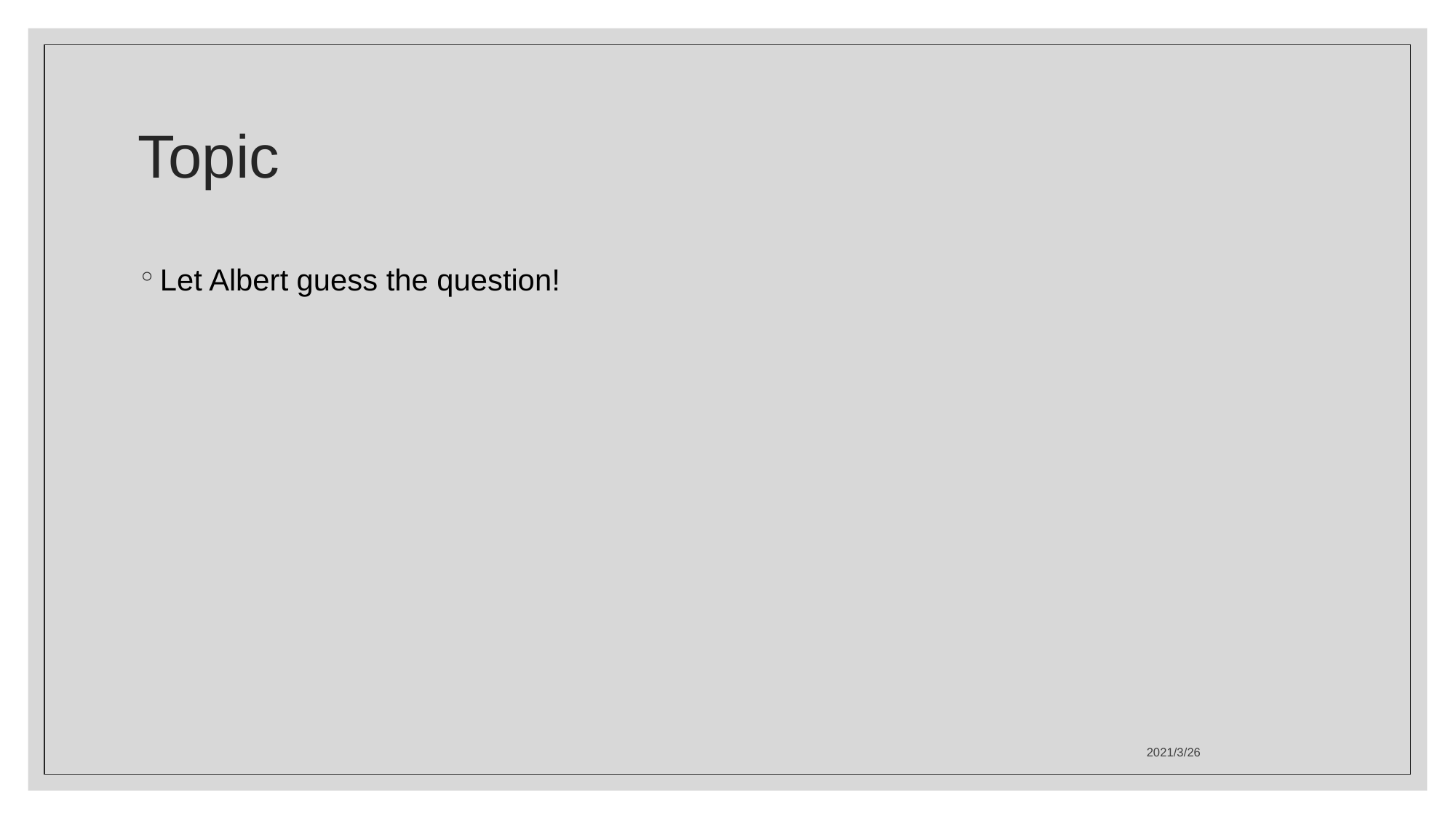

# Topic
Let Albert guess the question!
2021/3/26